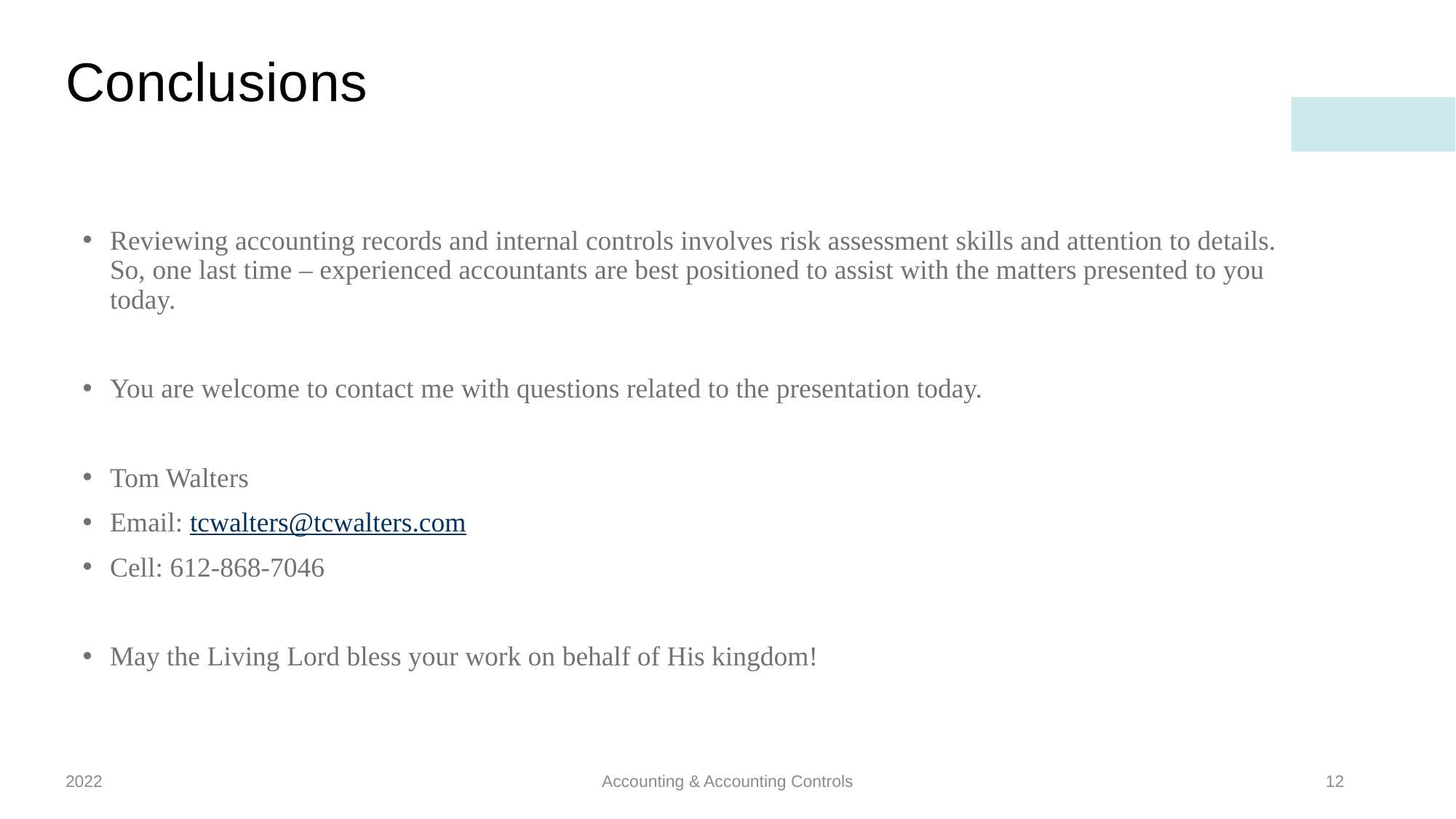

# Conclusions

Reviewing accounting records and internal controls involves risk assessment skills and attention to details.  So, one last time – experienced accountants are best positioned to assist with the matters presented to you today.

You are welcome to contact me with questions related to the presentation today.

Tom Walters
Email: tcwalters@tcwalters.com
Cell: 612-868-7046

May the Living Lord bless your work on behalf of His kingdom!

2022

Accounting & Accounting Controls

12